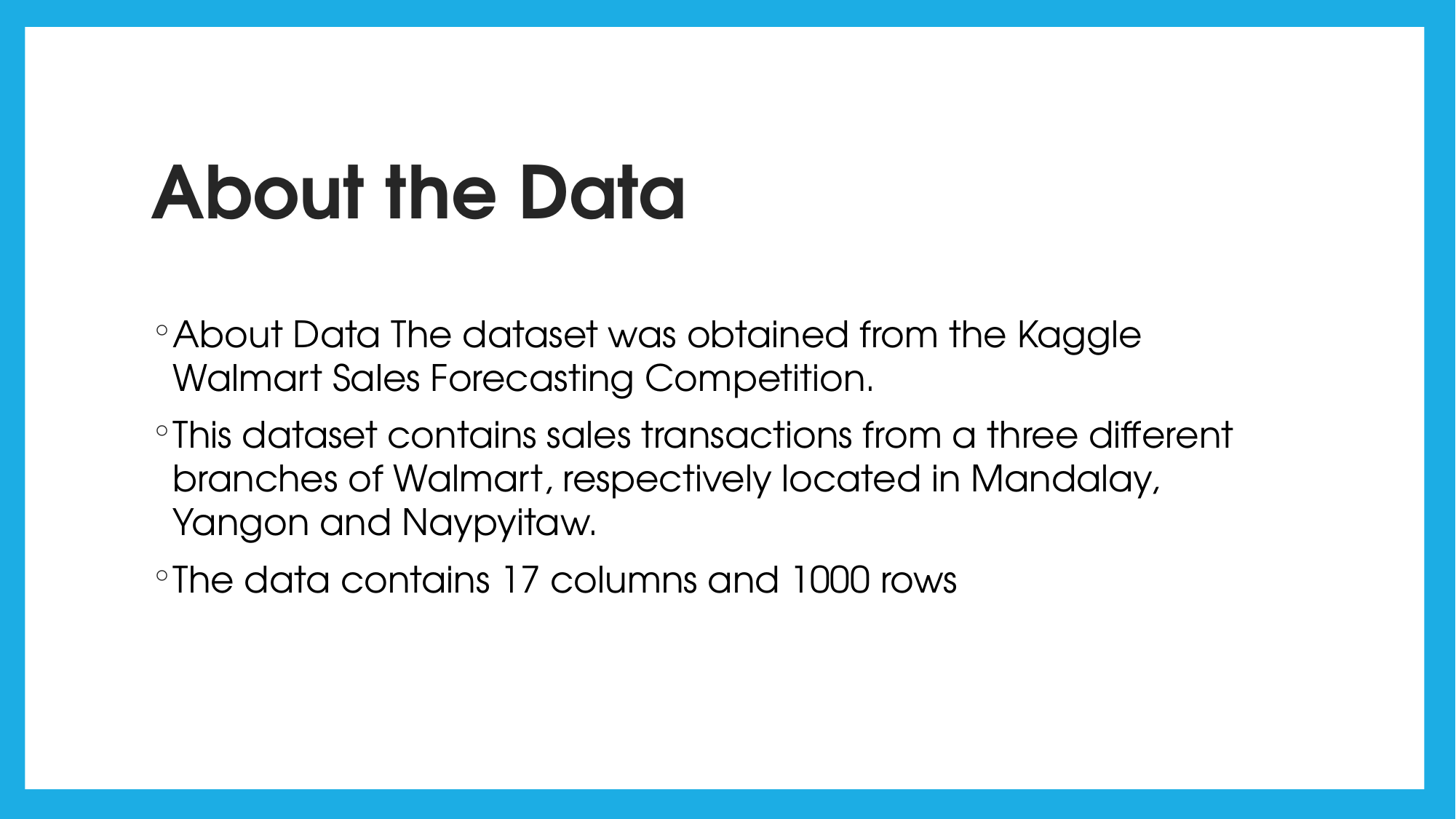

# About the Data
About Data The dataset was obtained from the Kaggle Walmart Sales Forecasting Competition.
This dataset contains sales transactions from a three different branches of Walmart, respectively located in Mandalay, Yangon and Naypyitaw.
The data contains 17 columns and 1000 rows